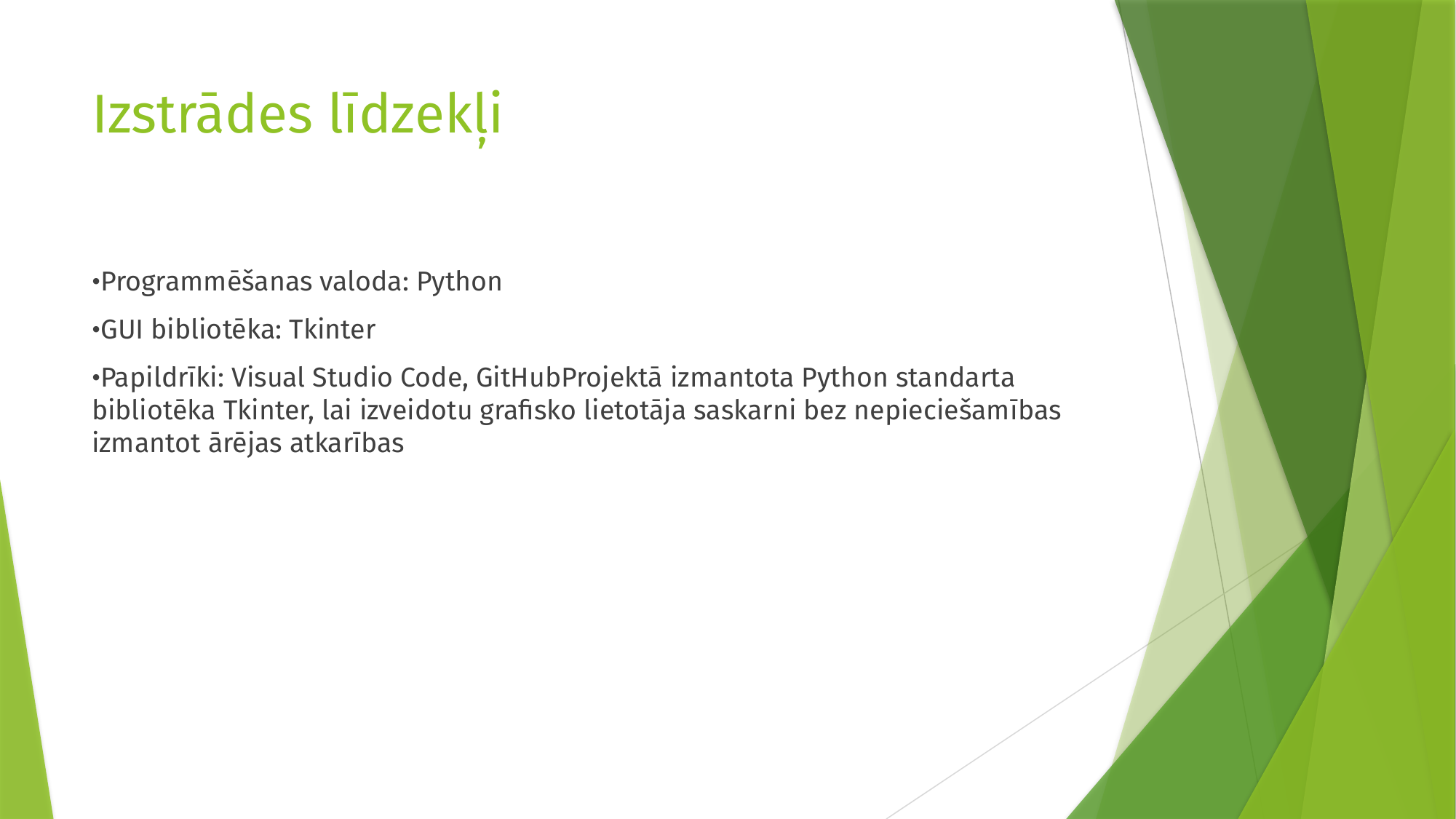

# Izstrādes līdzekļi
•Programmēšanas valoda: Python
•GUI bibliotēka: Tkinter
•Papildrīki: Visual Studio Code, GitHubProjektā izmantota Python standarta bibliotēka Tkinter, lai izveidotu grafisko lietotāja saskarni bez nepieciešamības izmantot ārējas atkarības